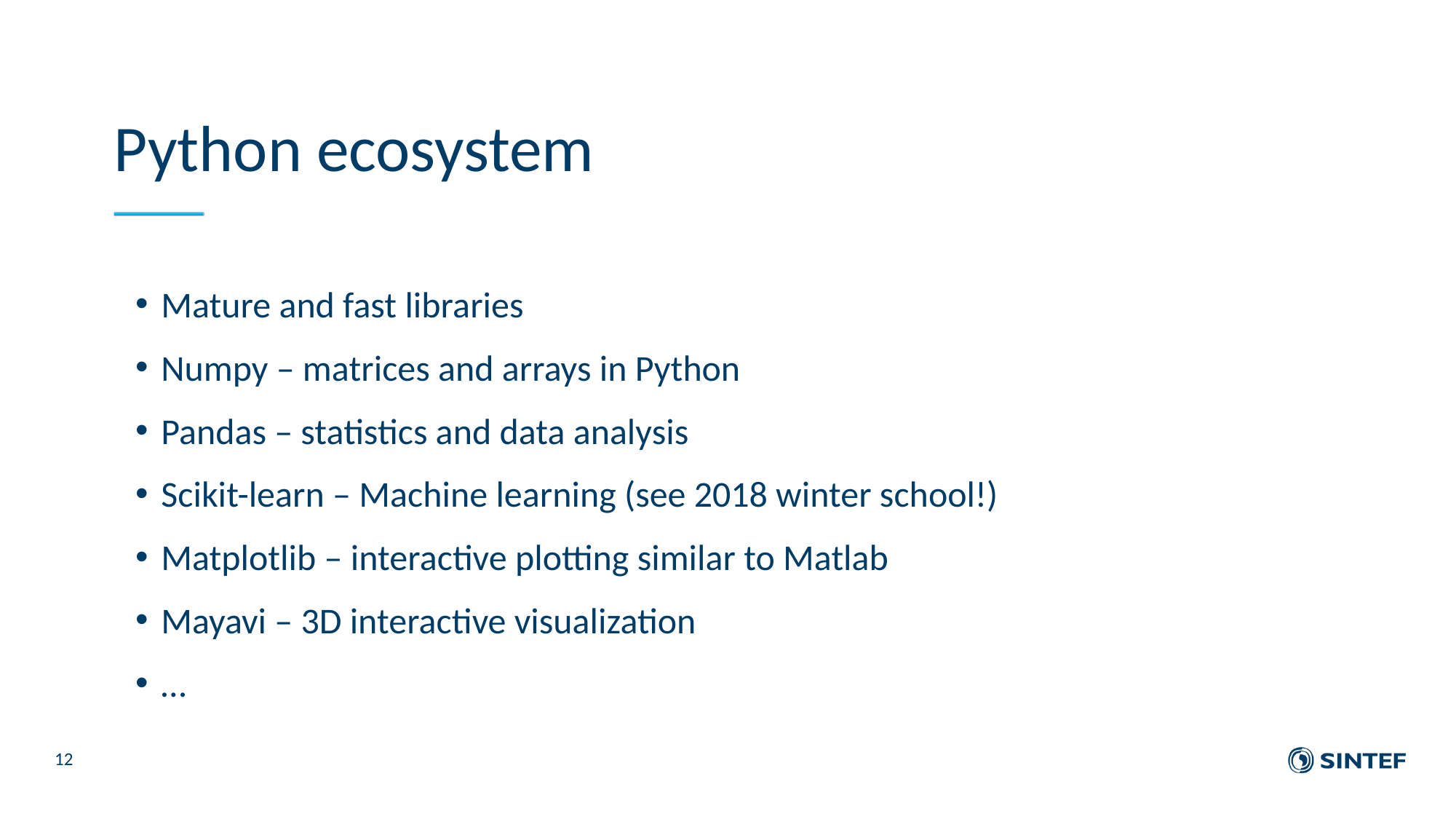

# Python ecosystem
Mature and fast libraries
Numpy – matrices and arrays in Python
Pandas – statistics and data analysis
Scikit-learn – Machine learning (see 2018 winter school!)
Matplotlib – interactive plotting similar to Matlab
Mayavi – 3D interactive visualization
…
12